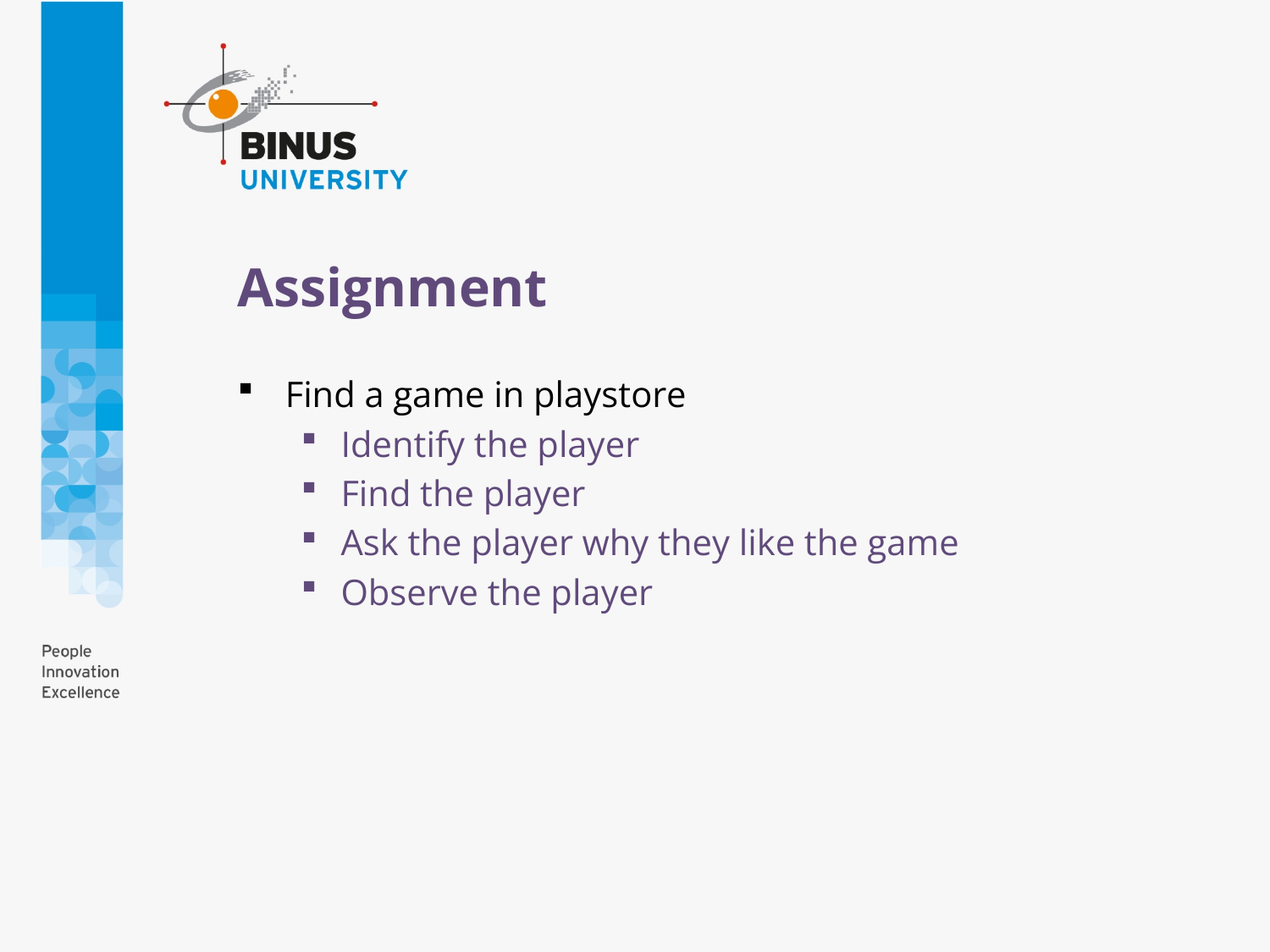

# Assignment
Find a game in playstore
Identify the player
Find the player
Ask the player why they like the game
Observe the player